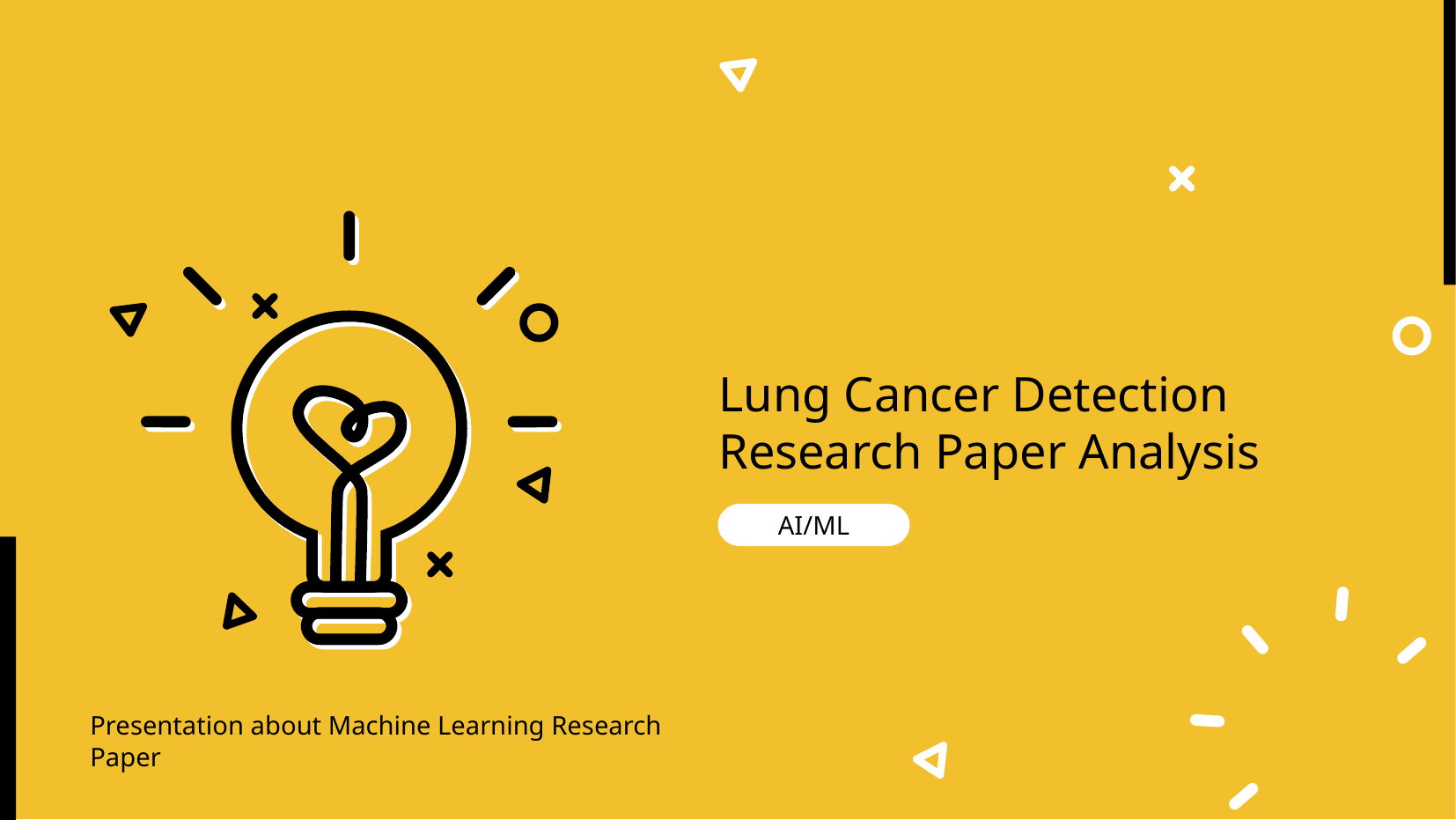

# Lung Cancer Detection Research Paper Analysis
AI/ML
Presentation about Machine Learning Research Paper